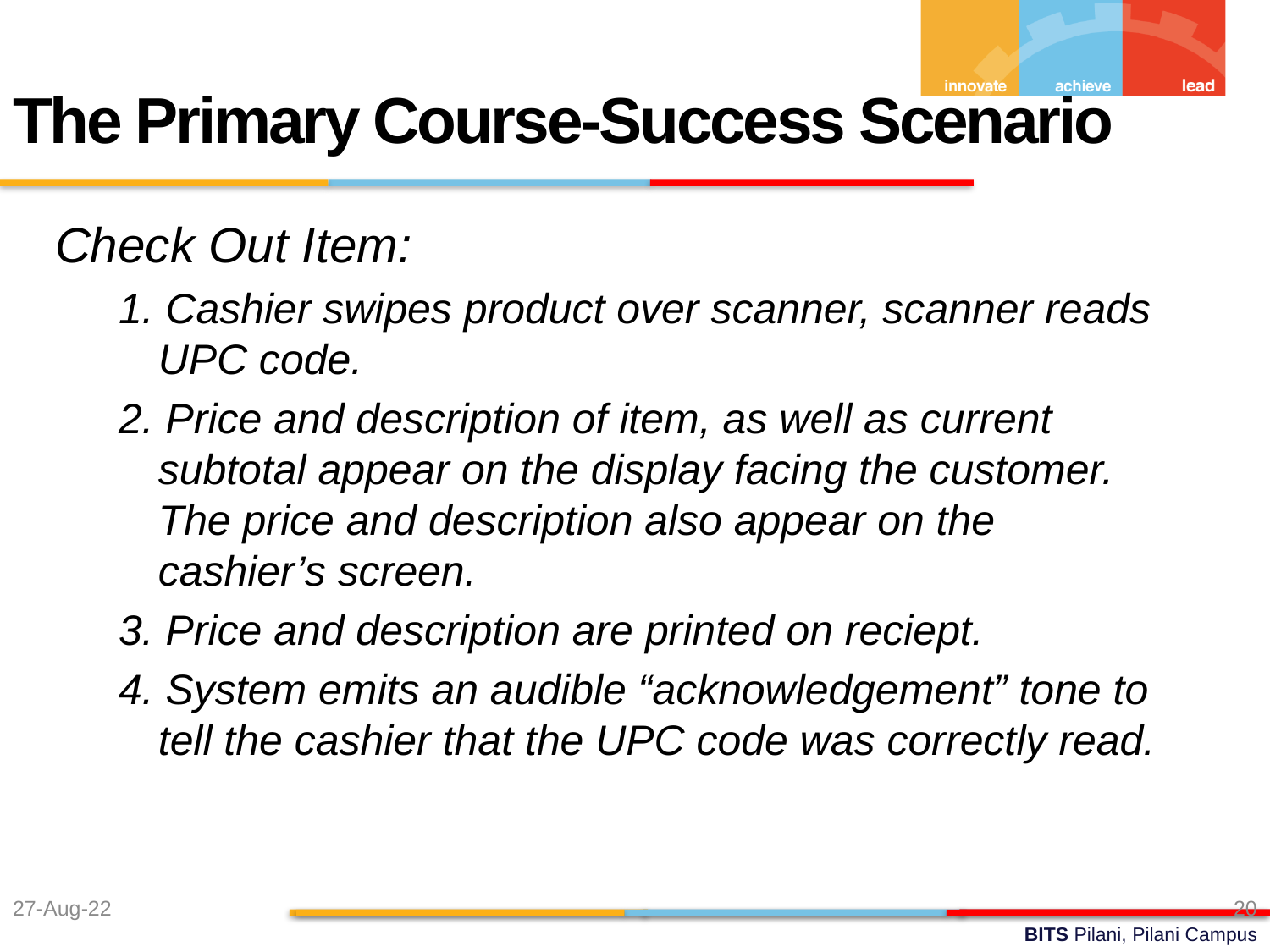

The Primary Course-Success Scenario
Check Out Item:
1. Cashier swipes product over scanner, scanner reads UPC code.
2. Price and description of item, as well as current subtotal appear on the display facing the customer. The price and description also appear on the cashier’s screen.
3. Price and description are printed on reciept.
4. System emits an audible “acknowledgement” tone to tell the cashier that the UPC code was correctly read.

27-Aug-22
20